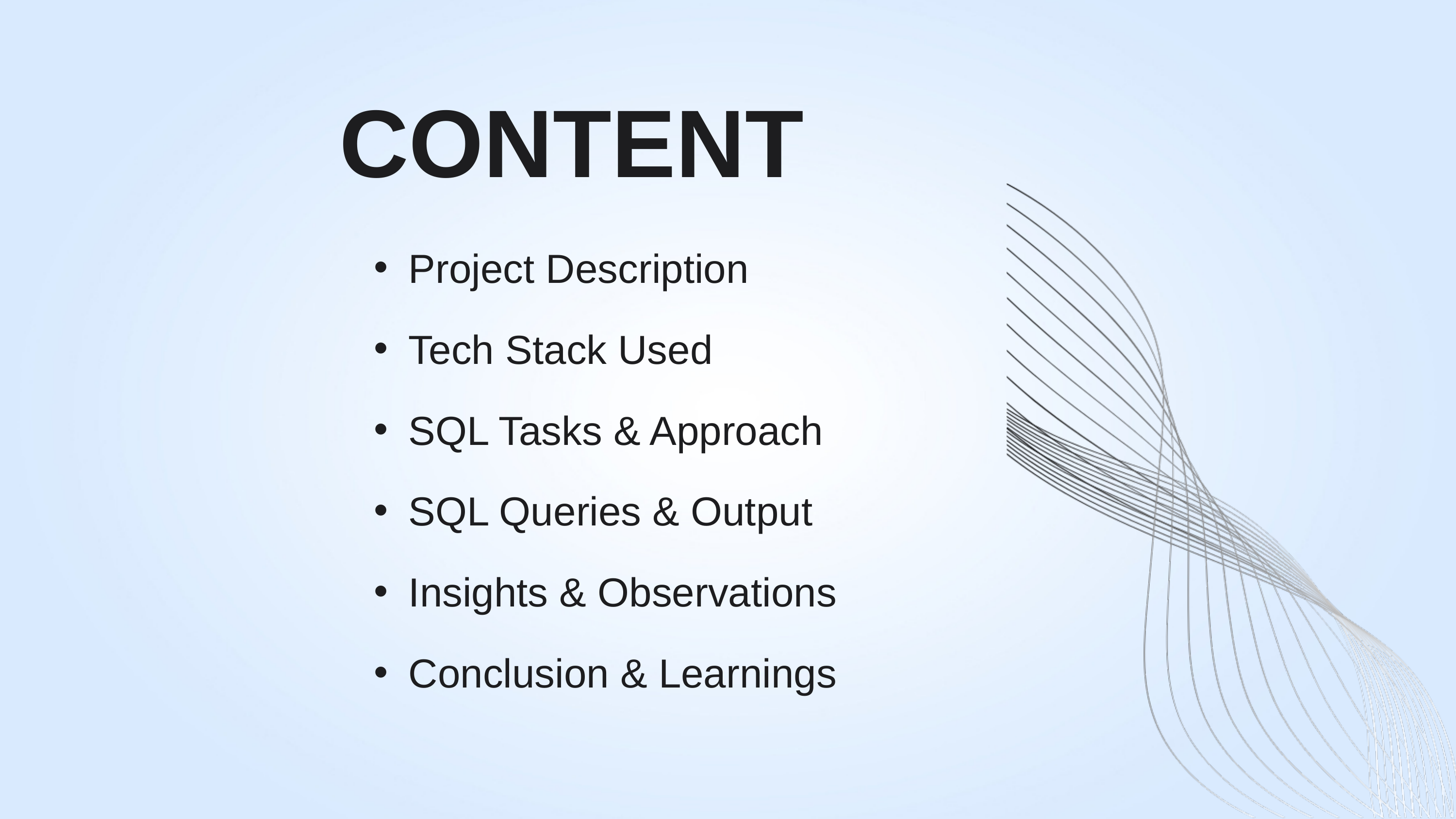

CONTENT

Project Description
Tech Stack Used
SQL Tasks & Approach
SQL Queries & Output
Insights & Observations
Conclusion & Learnings